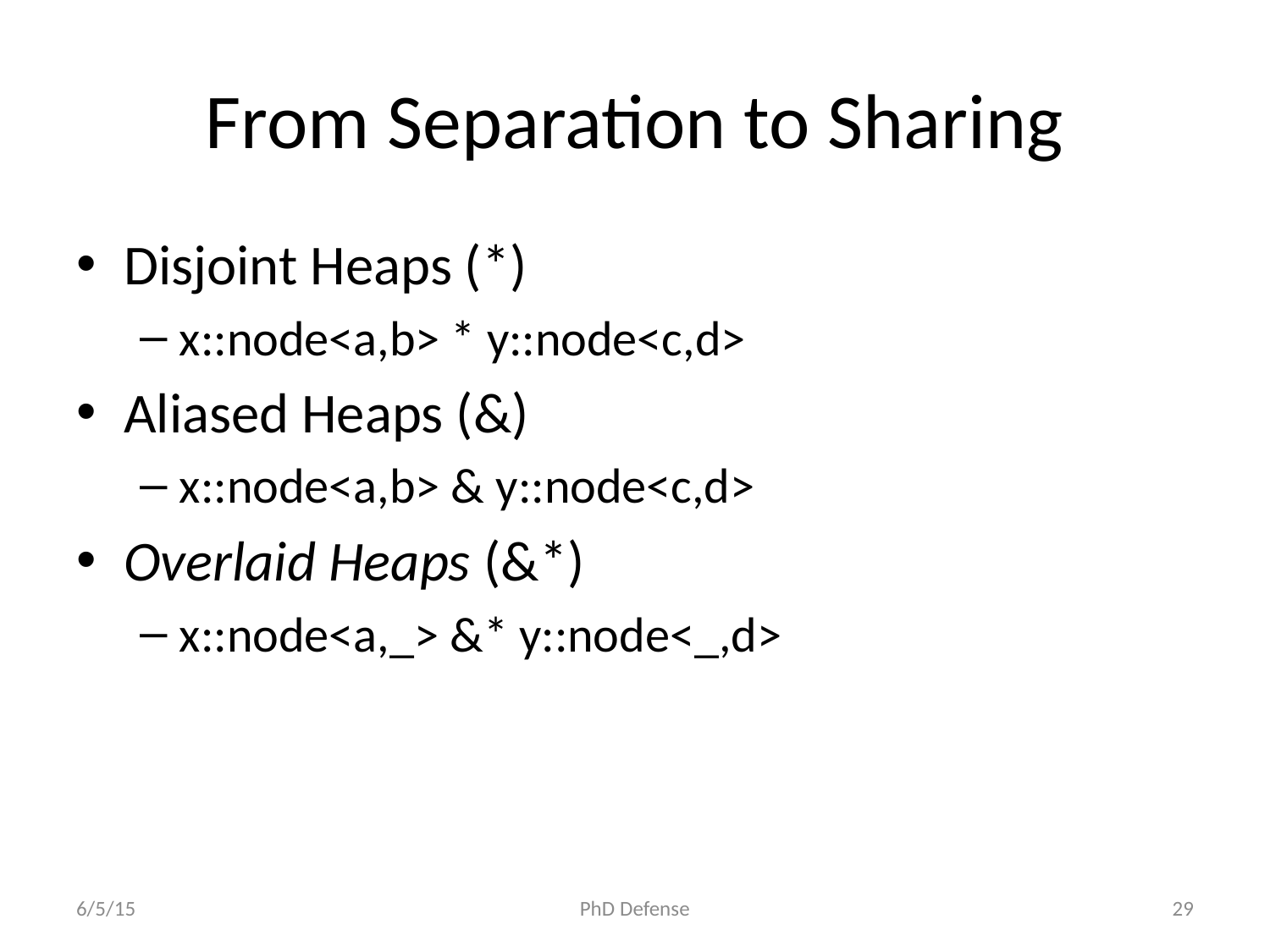

# From Separation to Sharing
Disjoint Heaps (*)
x::node<a,b> * y::node<c,d>
Aliased Heaps (&)
x::node<a,b> & y::node<c,d>
Overlaid Heaps (&*)
x::node<a,_> &* y::node<_,d>
6/5/15
PhD Defense
29